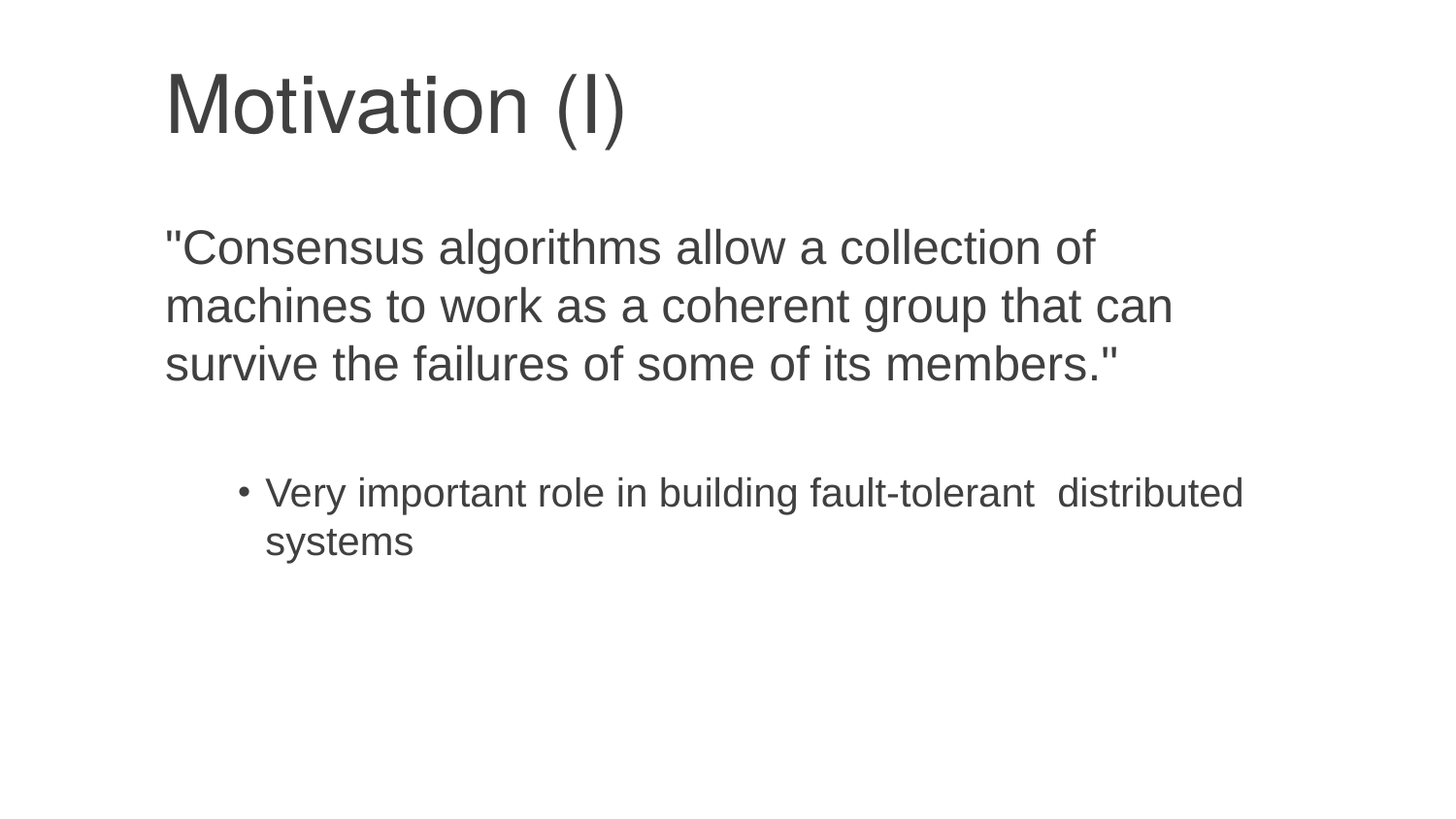

Motivation (I)
"Consensus algorithms allow a collection of machines to work as a coherent group that can survive the failures of some of its members."

Very important role in building fault-tolerant  distributed systems